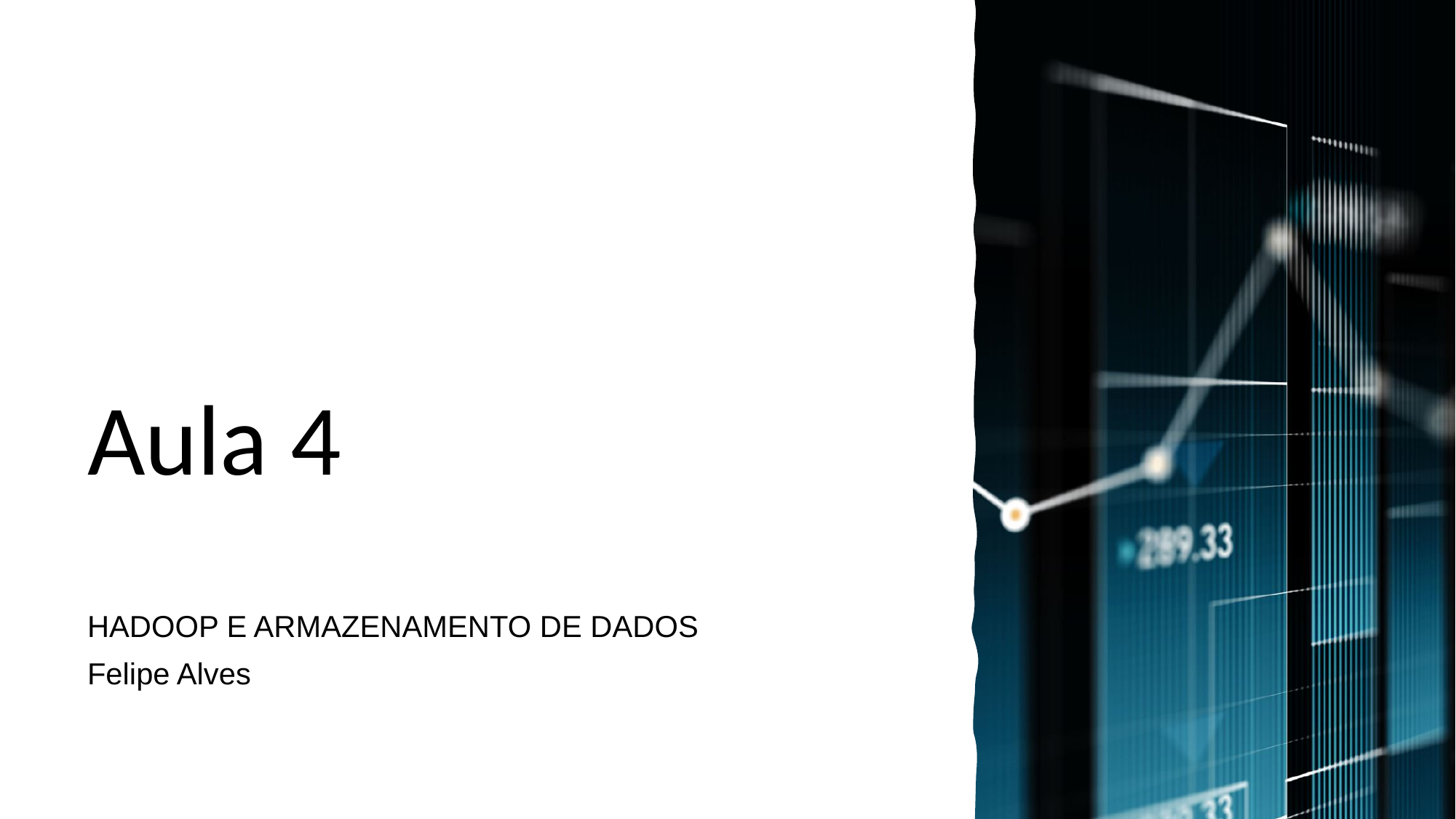

# Aula 4

HADOOP E ARMAZENAMENTO DE DADOS
Felipe Alves